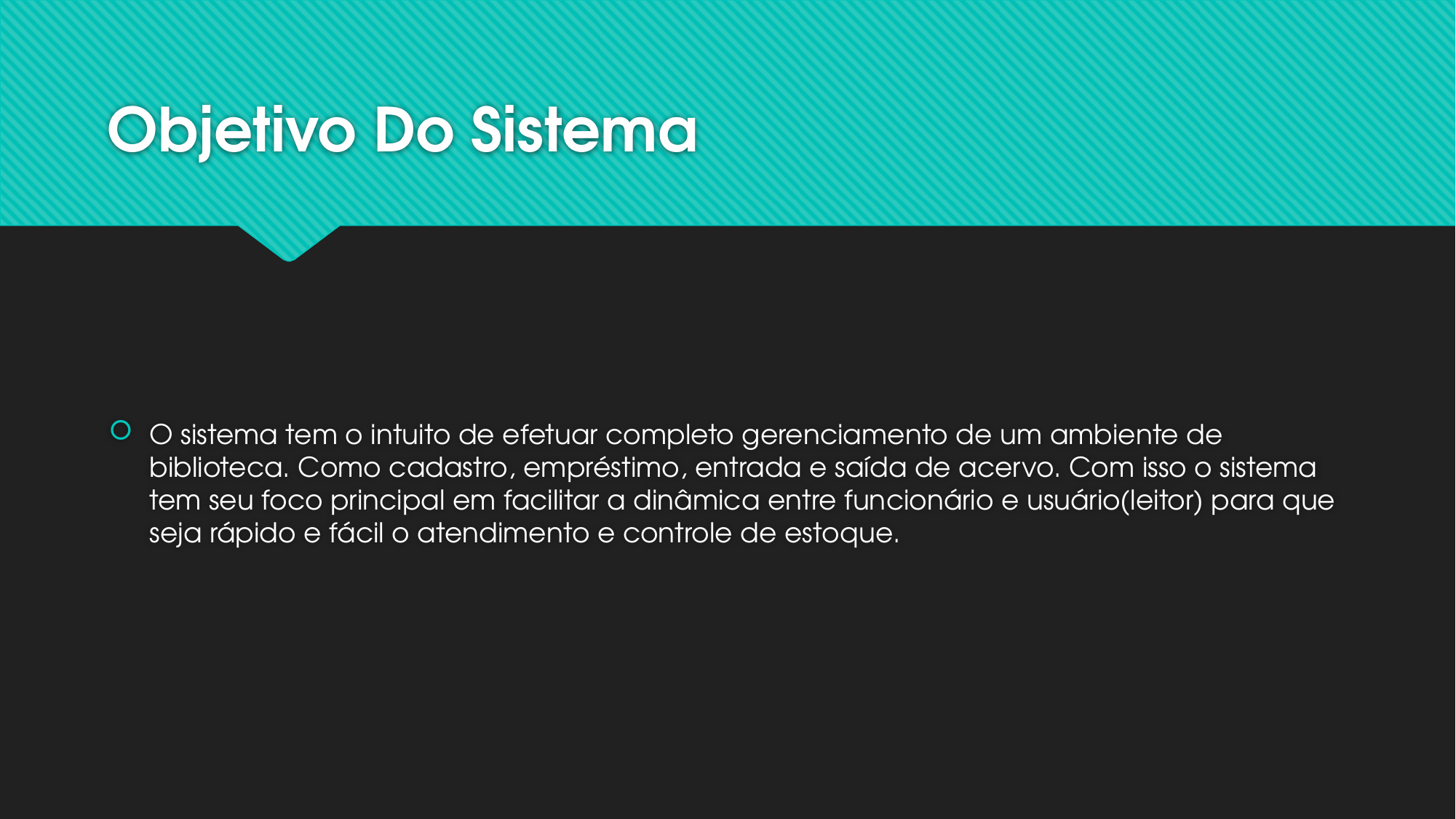

# Objetivo Do Sistema
O sistema tem o intuito de efetuar completo gerenciamento de um ambiente de biblioteca. Como cadastro, empréstimo, entrada e saída de acervo. Com isso o sistema tem seu foco principal em facilitar a dinâmica entre funcionário e usuário(leitor) para que seja rápido e fácil o atendimento e controle de estoque.